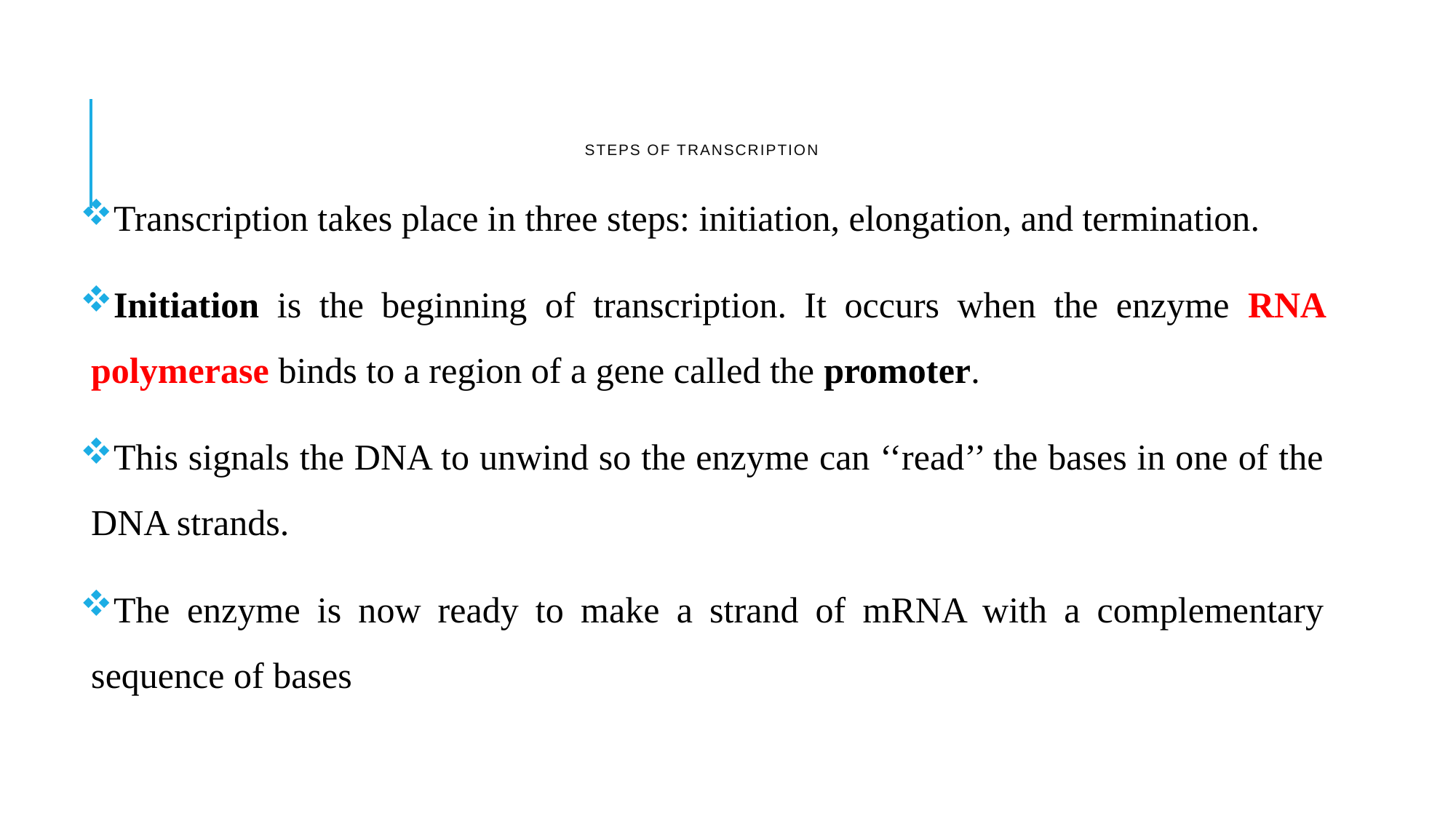

# Steps of Transcription
Transcription takes place in three steps: initiation, elongation, and termination.
Initiation is the beginning of transcription. It occurs when the enzyme RNA polymerase binds to a region of a gene called the promoter.
This signals the DNA to unwind so the enzyme can ‘‘read’’ the bases in one of the DNA strands.
The enzyme is now ready to make a strand of mRNA with a complementary sequence of bases